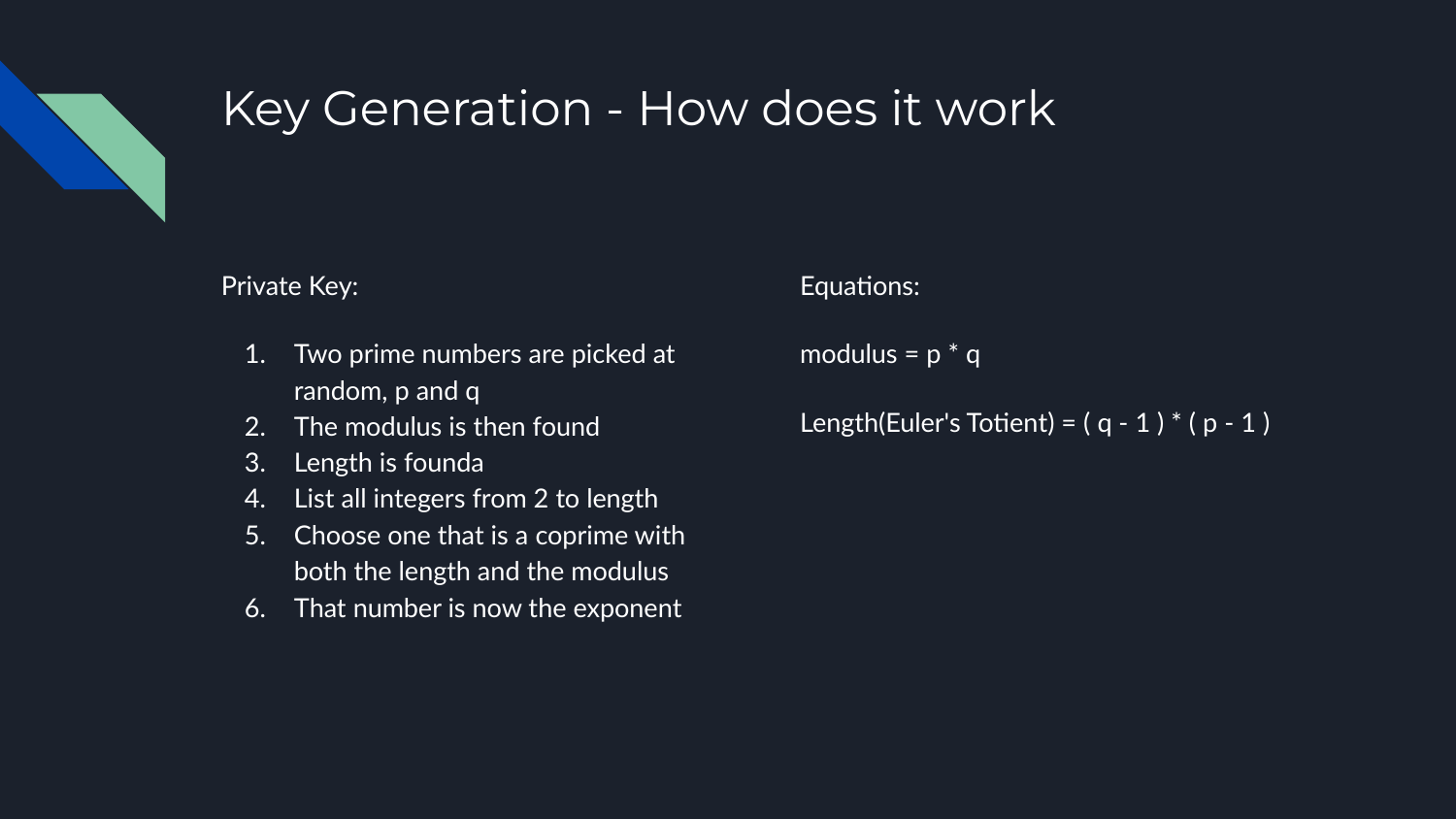

# Key Generation - How does it work
Private Key:
Two prime numbers are picked at random, p and q
The modulus is then found
Length is founda
List all integers from 2 to length
Choose one that is a coprime with both the length and the modulus
That number is now the exponent
Equations:
modulus = p * q
Length(Euler's Totient) = ( q - 1 ) * ( p - 1 )